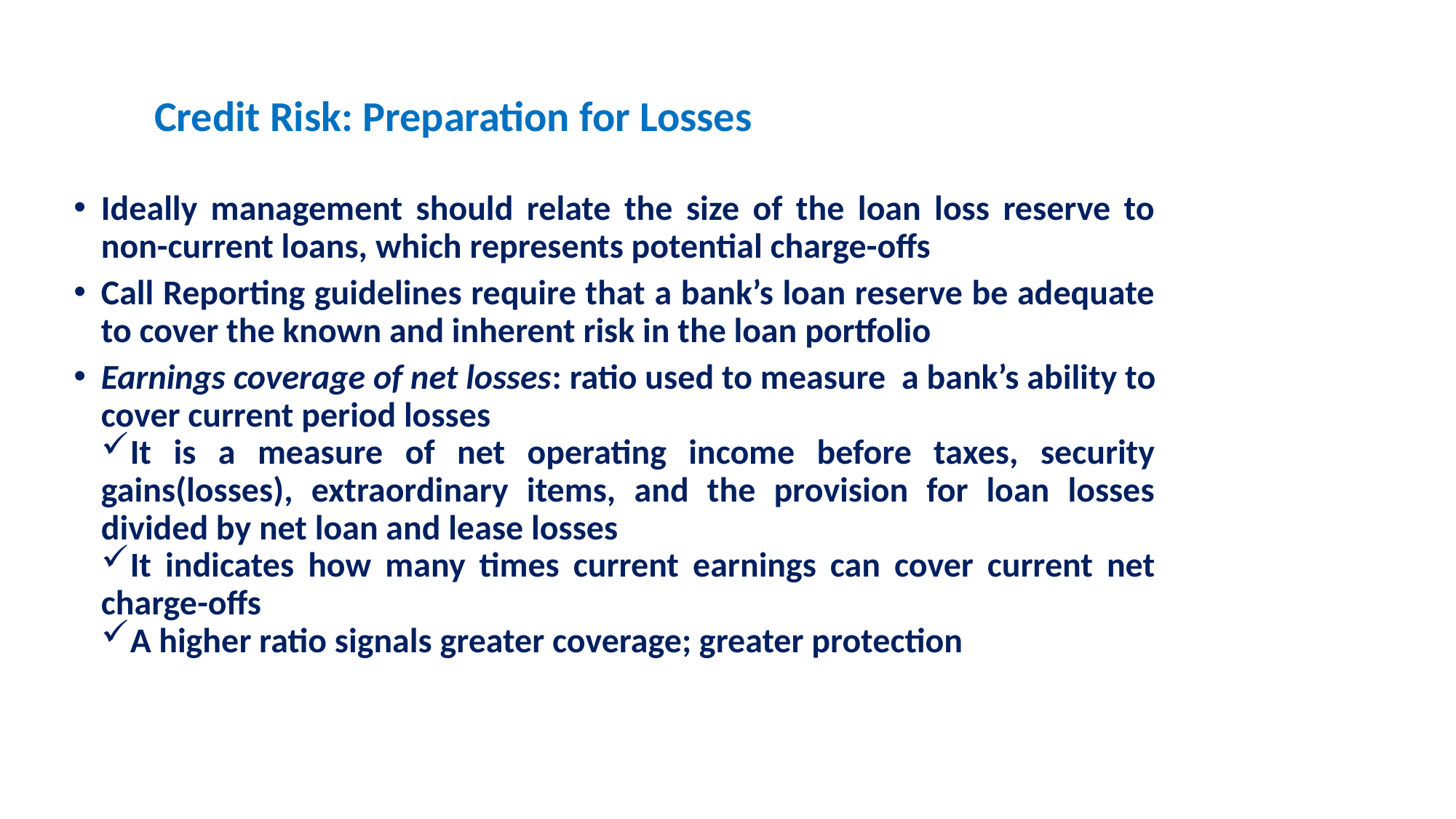

Credit Risk: Preparation for Losses
Ideally management should relate the size of the loan loss reserve to non-current loans, which represents potential charge-offs
Call Reporting guidelines require that a bank’s loan reserve be adequate to cover the known and inherent risk in the loan portfolio
Earnings coverage of net losses: ratio used to measure  a bank’s ability to cover current period losses
It is a measure of net operating income before taxes, security gains(losses), extraordinary items, and the provision for loan losses divided by net loan and lease losses
It indicates how many times current earnings can cover current net charge-offs
A higher ratio signals greater coverage; greater protection